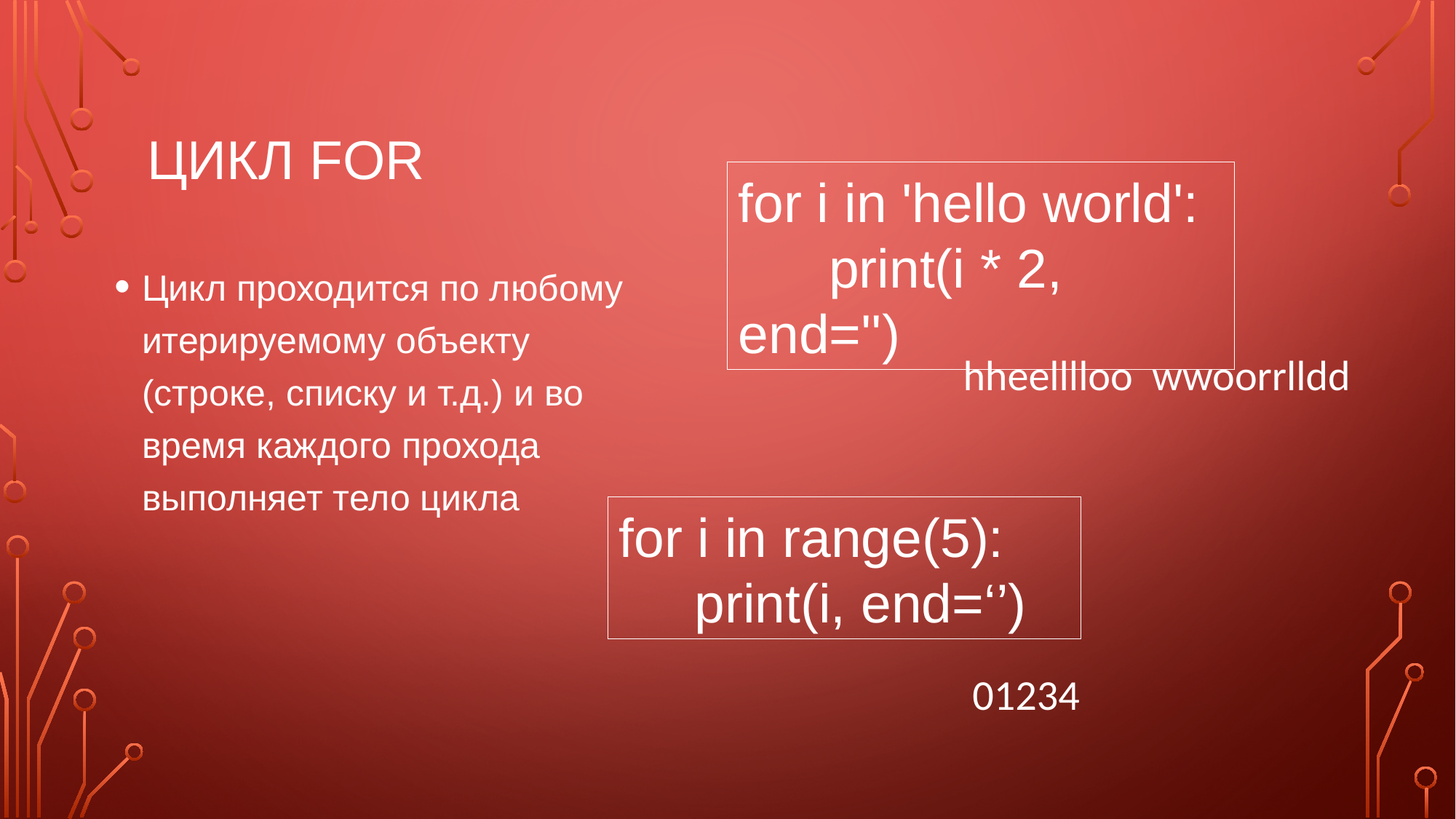

# Цикл for
for i in 'hello world':
      print(i * 2, end='')
Цикл проходится по любому итерируемому объекту (строке, списку и т.д.) и во время каждого прохода выполняет тело цикла
hheelllloo  wwoorrlldd
for i in range(5):
     print(i, end=‘’)
01234